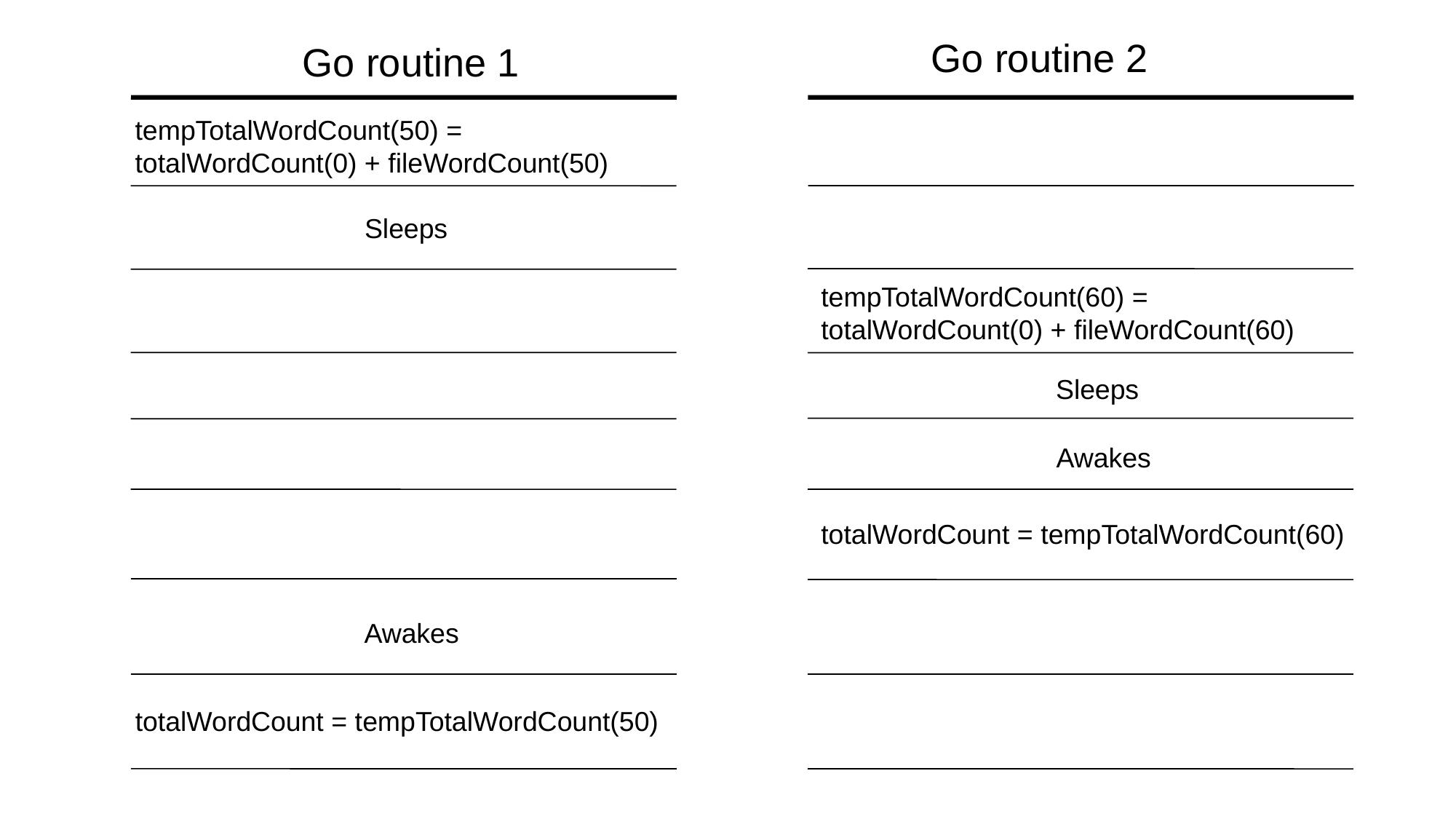

Go routine 2
Go routine 1

tempTotalWordCount(50) =
totalWordCount(0) + fileWordCount(50)

Sleeps

tempTotalWordCount(60) =
totalWordCount(0) + fileWordCount(60)

Sleeps

Awakes

totalWordCount = tempTotalWordCount(60)

Awakes

totalWordCount = tempTotalWordCount(50)